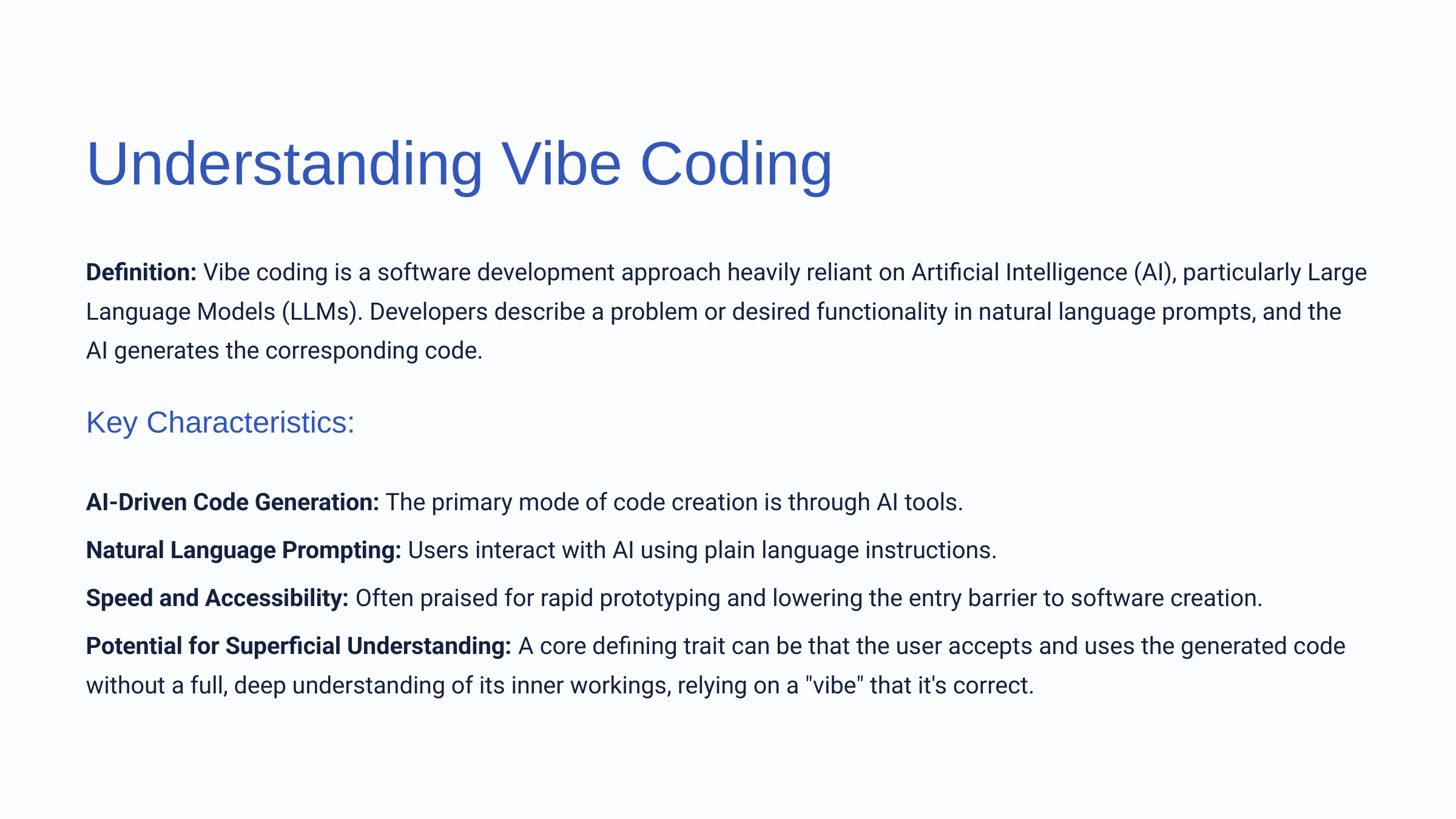

Understanding Vibe Coding
Definition: Vibe coding is a software development approach heavily reliant on Artificial Intelligence (AI), particularly Large Language Models (LLMs). Developers describe a problem or desired functionality in natural language prompts, and the AI generates the corresponding code.
Key Characteristics:
AI-Driven Code Generation: The primary mode of code creation is through AI tools.
Natural Language Prompting: Users interact with AI using plain language instructions.
Speed and Accessibility: Often praised for rapid prototyping and lowering the entry barrier to software creation.
Potential for Superficial Understanding: A core defining trait can be that the user accepts and uses the generated code without a full, deep understanding of its inner workings, relying on a "vibe" that it's correct.